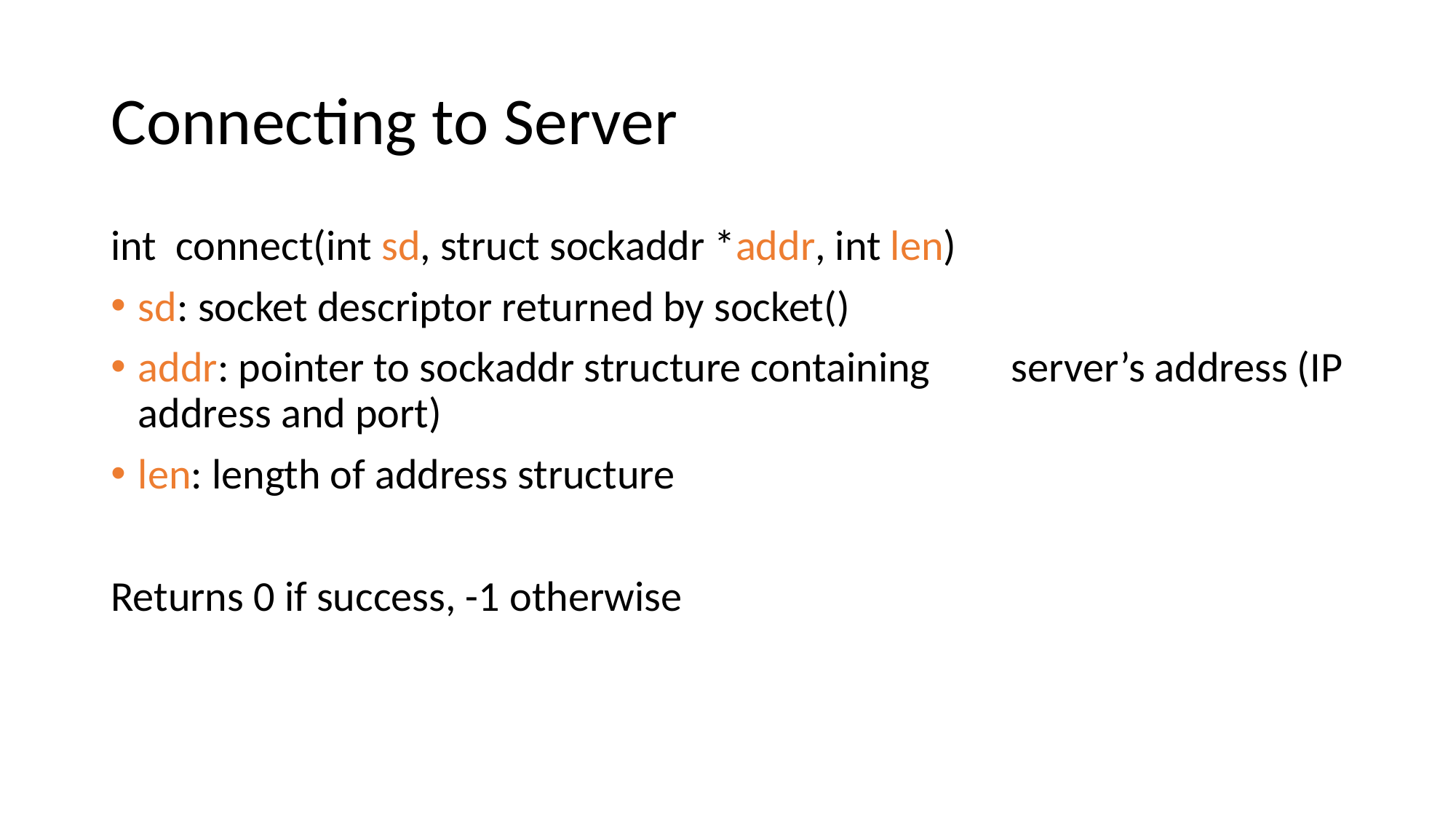

# Connecting to Server
int  connect(int sd, struct sockaddr *addr, int len)
sd: socket descriptor returned by socket()
addr: pointer to sockaddr structure containing 	server’s address (IP address and port)
len: length of address structure

Returns 0 if success, -1 otherwise